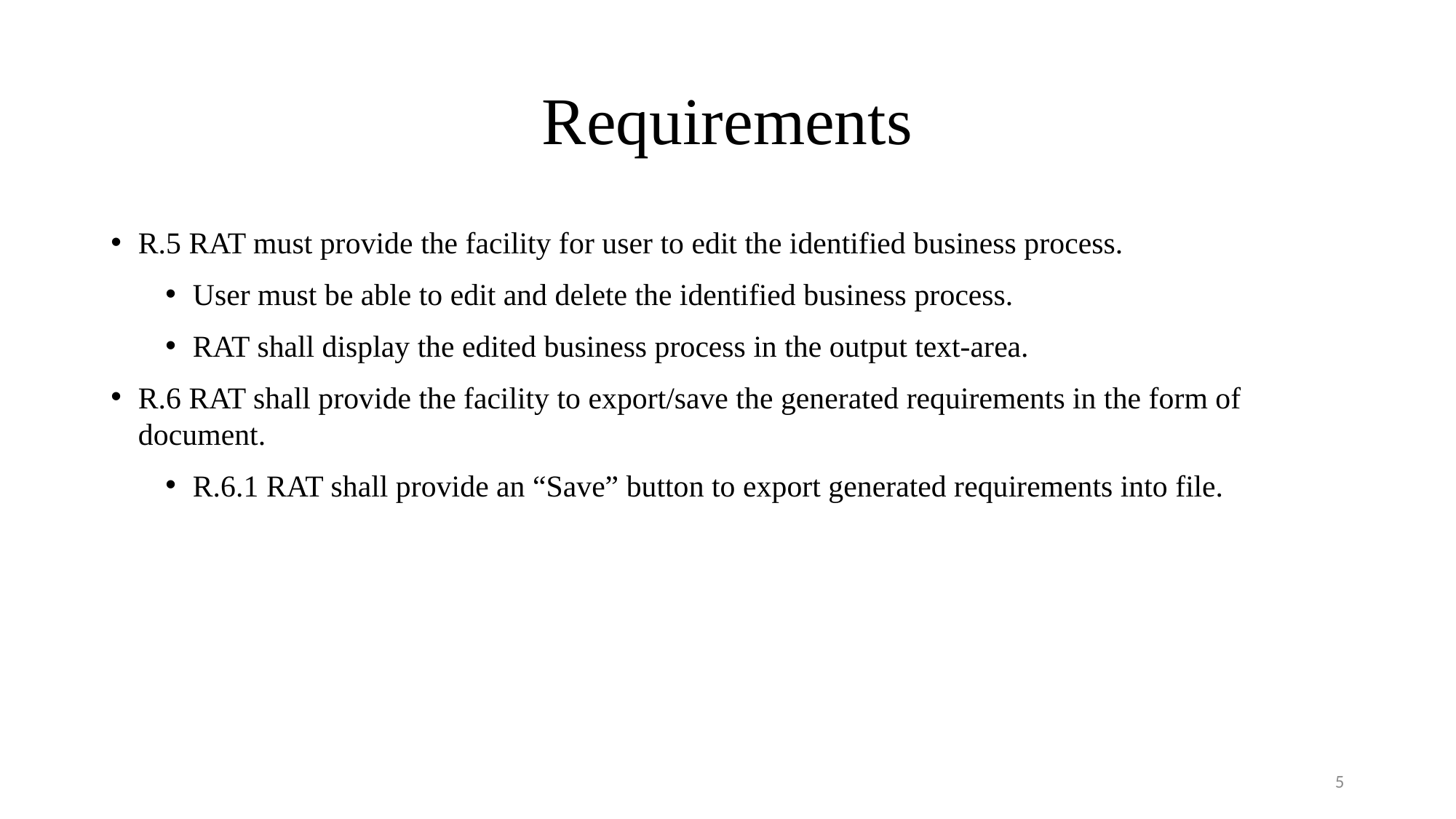

# Requirements
R.5 RAT must provide the facility for user to edit the identified business process.
User must be able to edit and delete the identified business process.
RAT shall display the edited business process in the output text-area.
R.6 RAT shall provide the facility to export/save the generated requirements in the form of document.
R.6.1 RAT shall provide an “Save” button to export generated requirements into file.

5